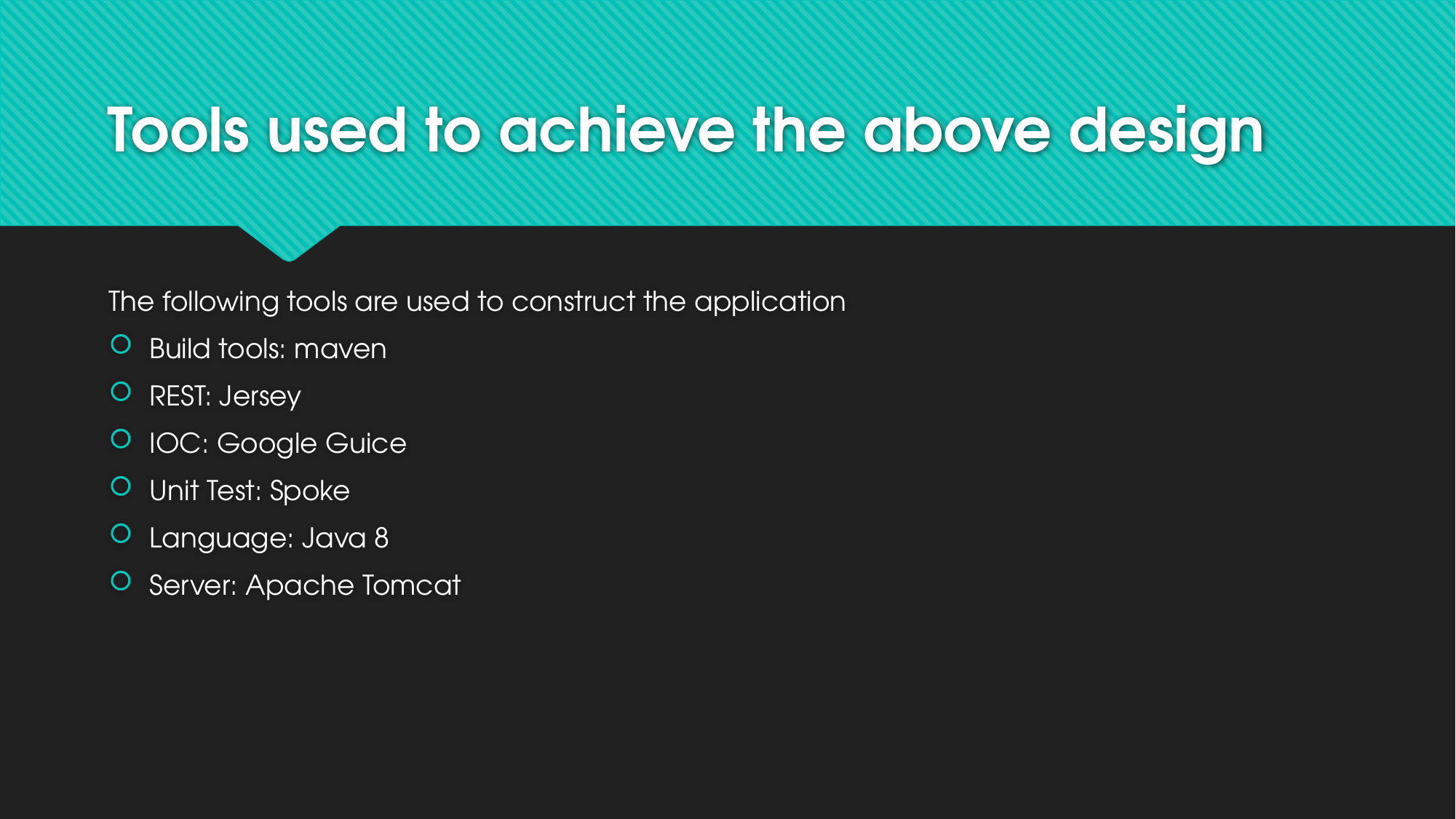

# Tools used to achieve the above design
The following tools are used to construct the application
Build tools: maven
REST: Jersey
IOC: Google Guice
Unit Test: Spoke
Language: Java 8
Server: Apache Tomcat